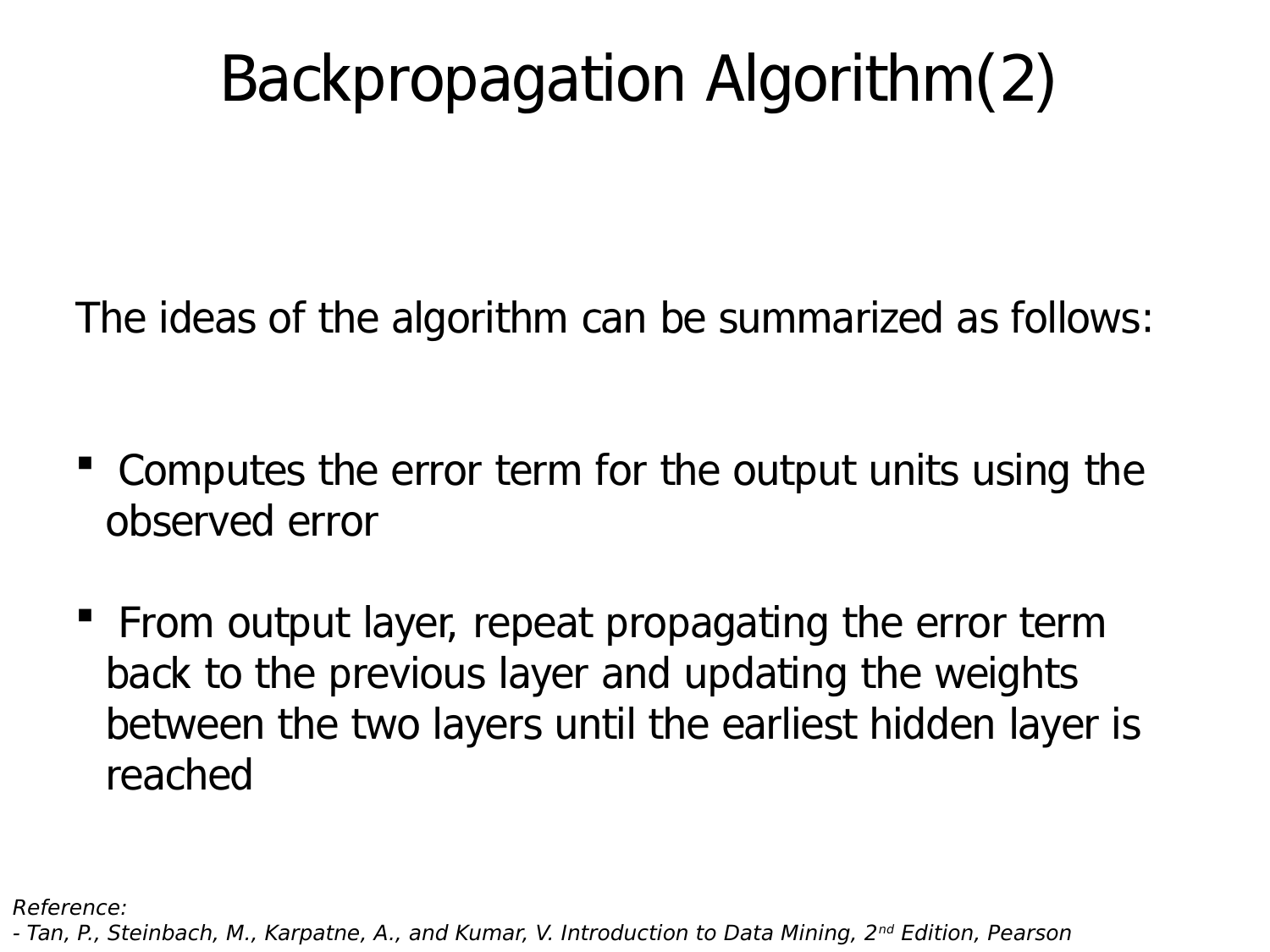

Backpropagation Algorithm(2)
The ideas of the algorithm can be summarized as follows:

 Computes the error term for the output units using the observed error

 From output layer, repeat propagating the error term back to the previous layer and updating the weights between the two layers until the earliest hidden layer is reached